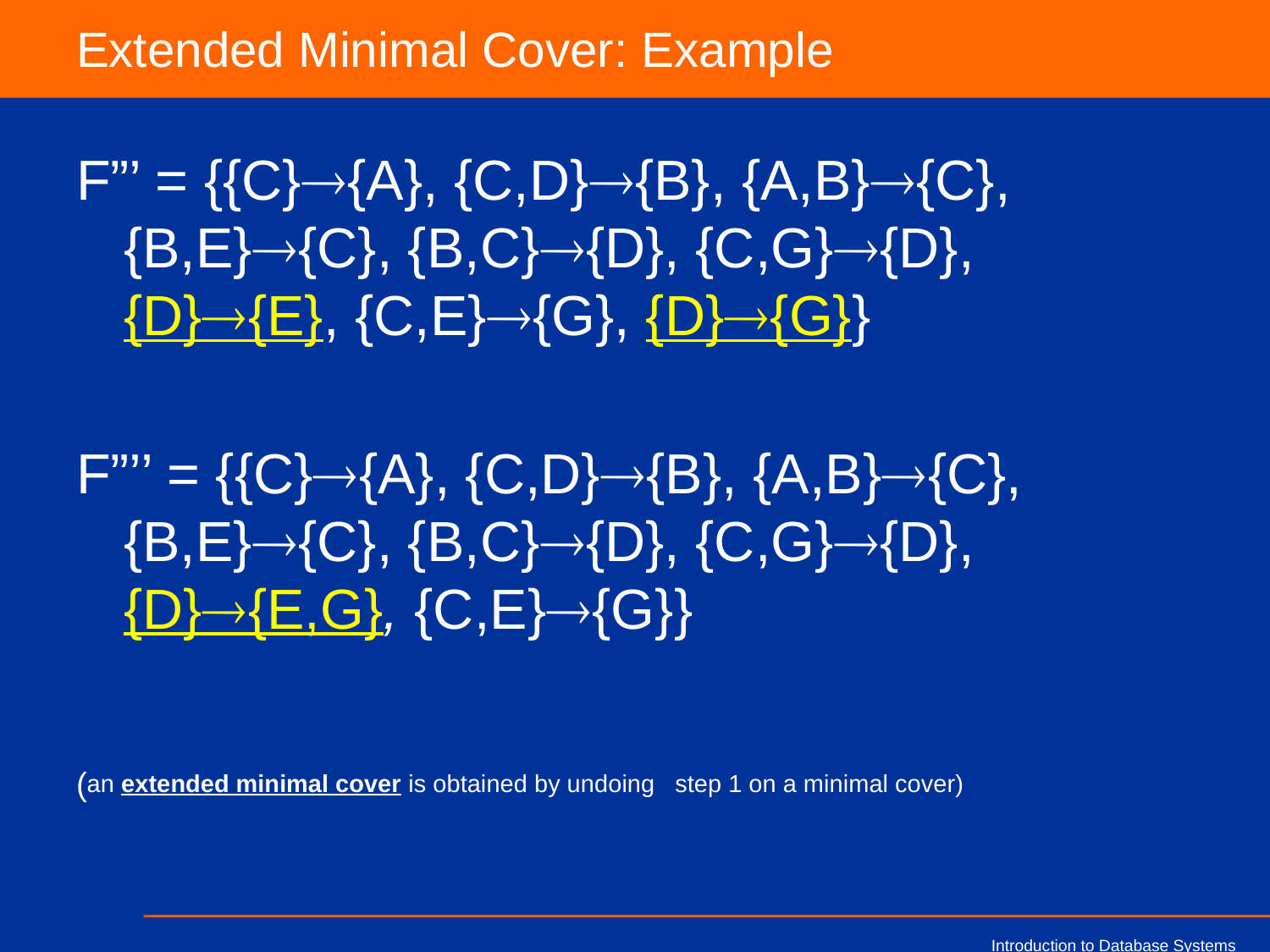

# Extended Minimal Cover: Example
F”’ = {{C}→{A}, {C,D}→{B}, {A,B}→{C}, {B,E}→{C}, {B,C}→{D}, {C,G}→{D}, {D}→{E}, {C,E}→{G}, {D}→{G}}

F”’’ = {{C}→{A}, {C,D}→{B}, {A,B}→{C}, {B,E}→{C}, {B,C}→{D}, {C,G}→{D}, {D}→{E,G}, {C,E}→{G}}
(an extended minimal cover is obtained by undoing   step 1 on a minimal cover)

Introduction to Database Systems